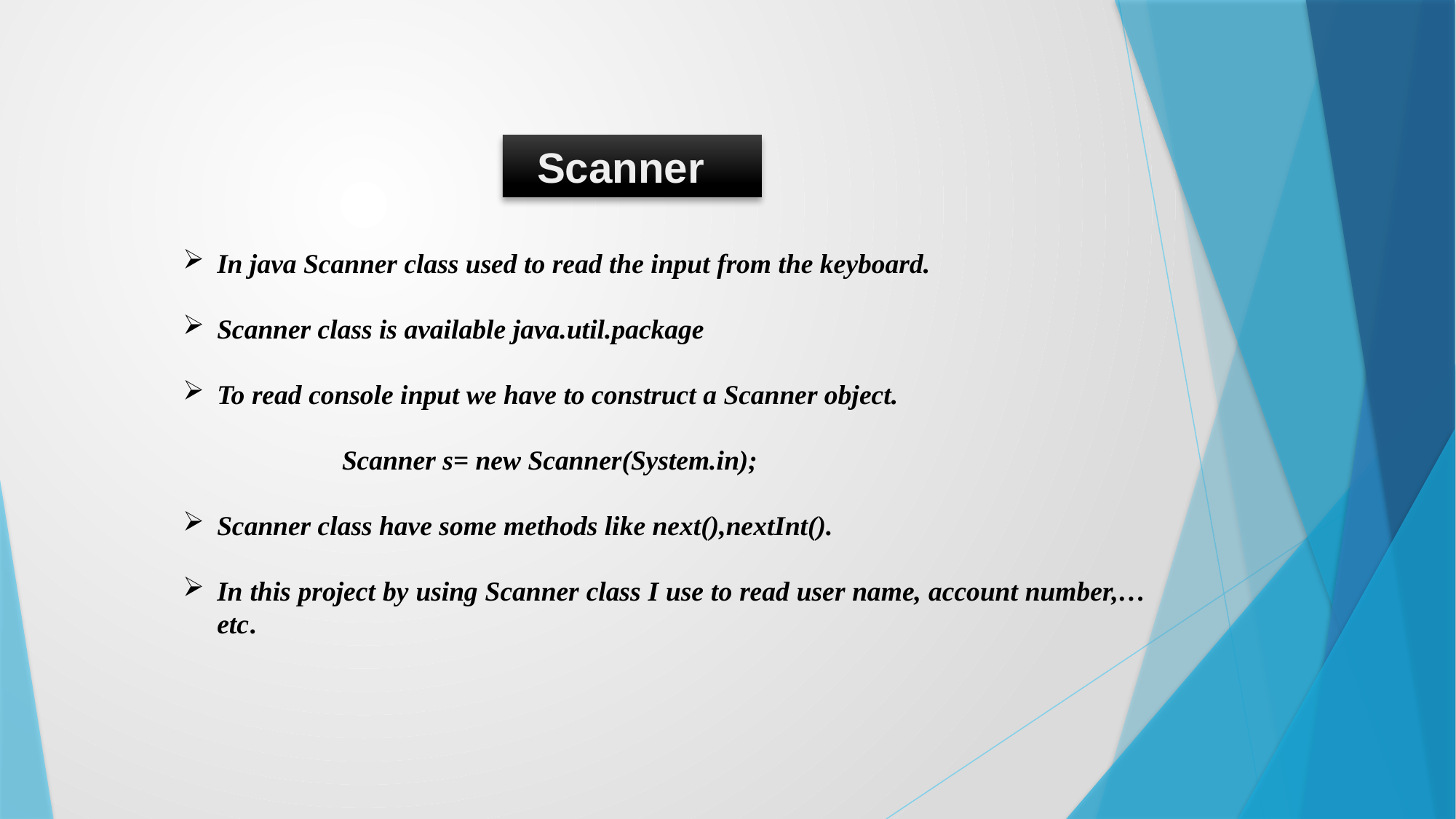

Scanner
In java Scanner class used to read the input from the keyboard.

Scanner class is available java.util.package

To read console input we have to construct a Scanner object.

                       Scanner s= new Scanner(System.in);

Scanner class have some methods like next(),nextInt().

In this project by using Scanner class I use to read user name, account number,…etc.